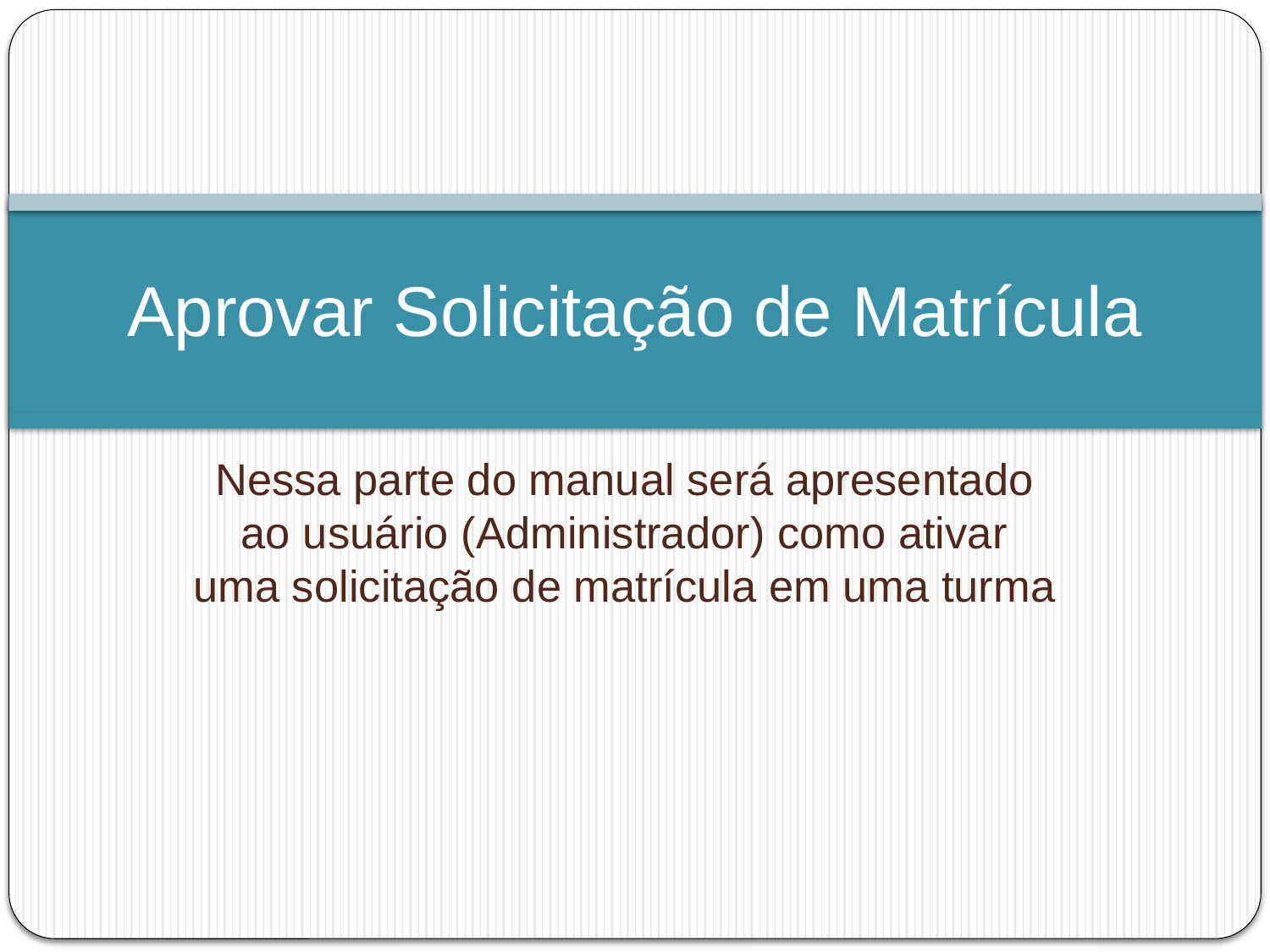

# Aprovar Solicitação de Matrícula
Nessa parte do manual será apresentado ao usuário (Administrador) como ativar uma solicitação de matrícula em uma turma